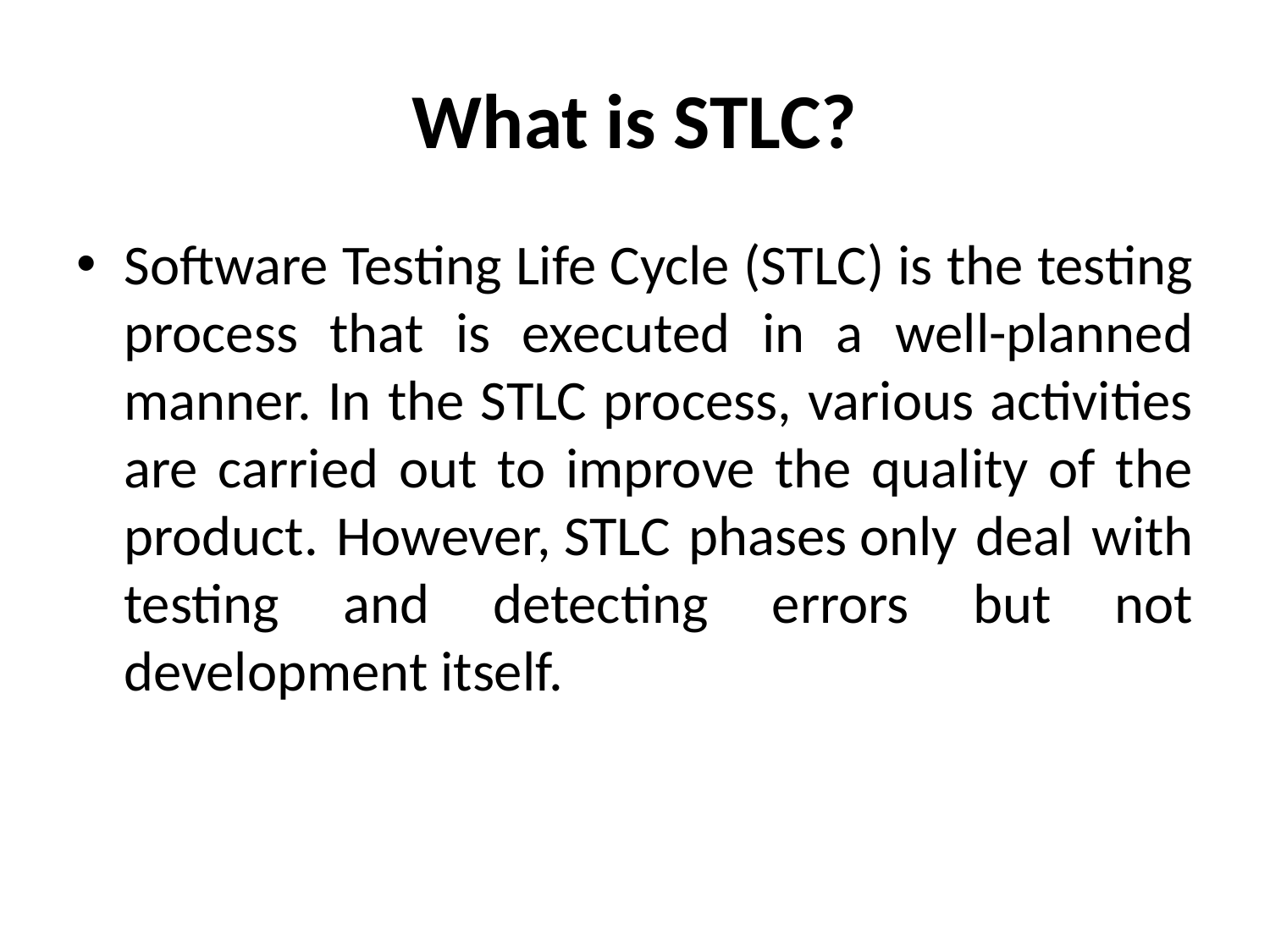

# What is STLC?
Software Testing Life Cycle (STLC) is the testing process that is executed in a well-planned manner. In the STLC process, various activities are carried out to improve the quality of the product. However, STLC phases only deal with testing and detecting errors but not development itself.